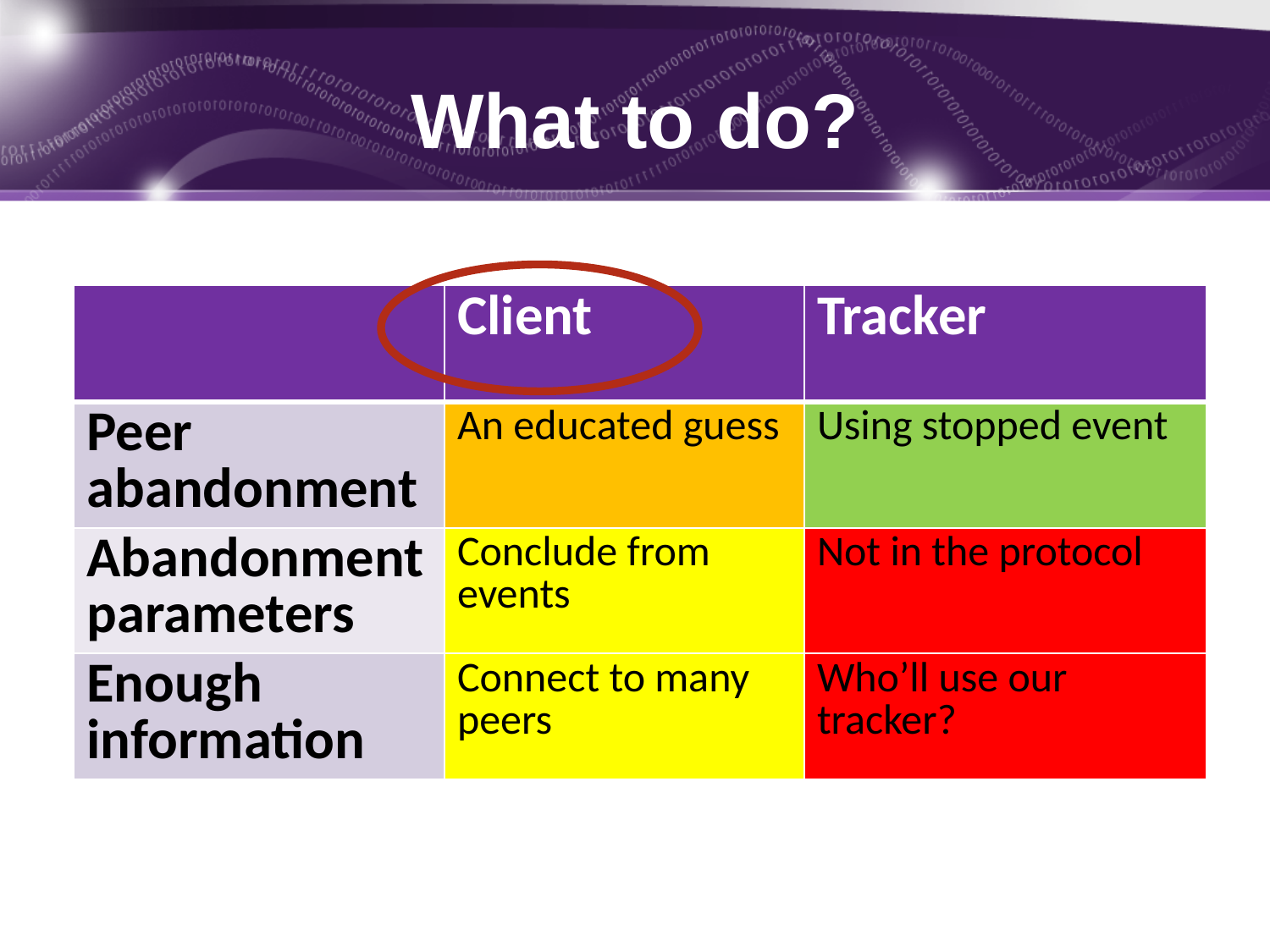

# What to do?

|  | Client | Tracker |
| --- | --- | --- |
| Peer abandonment | An educated guess | Using stopped event |
| Abandonment parameters | Conclude from events | Not in the protocol |
| Enough information | Connect to many peers | Who’ll use our tracker? |